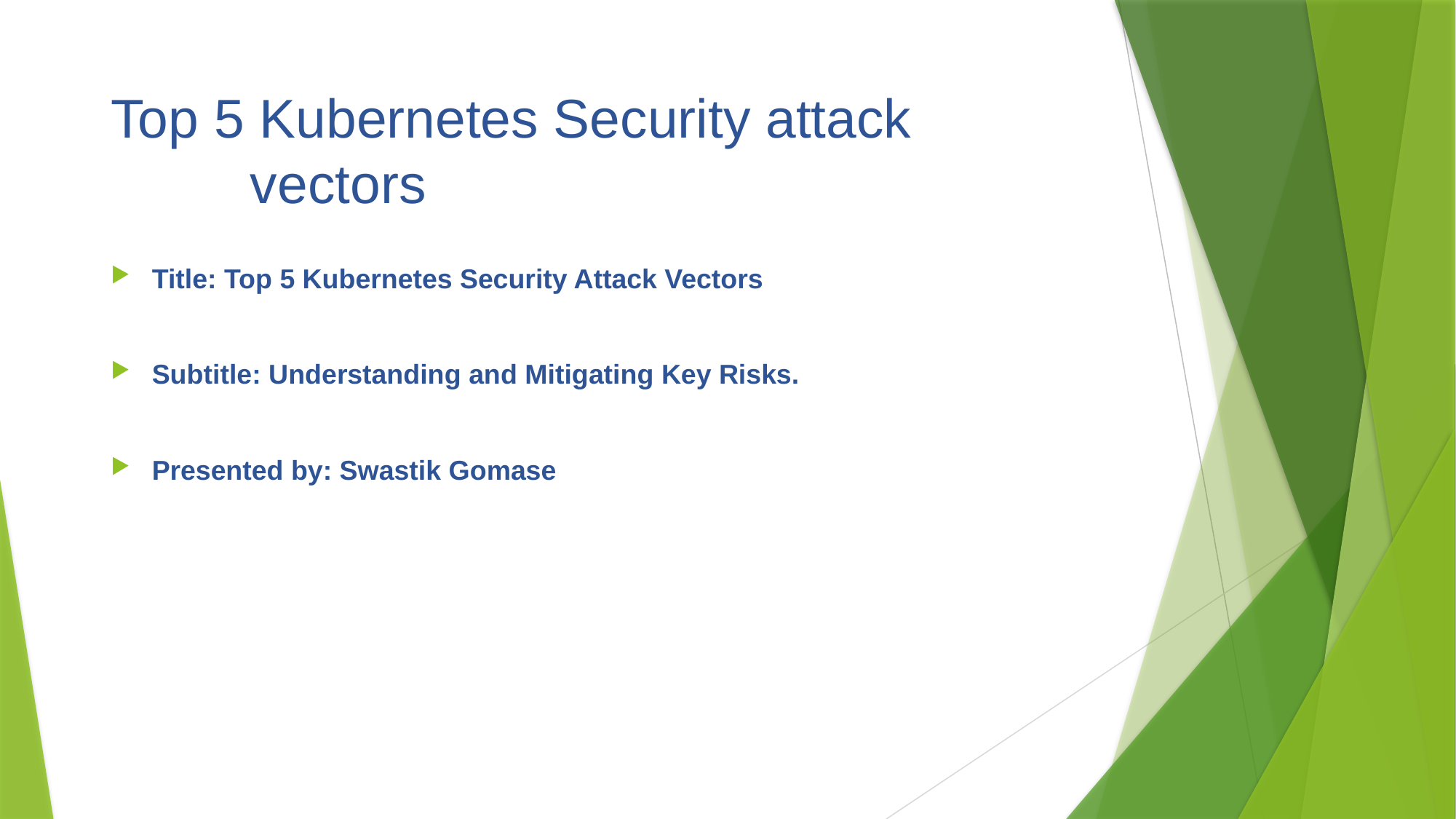

# Top 5 Kubernetes Security attack     				  vectors
Title: Top 5 Kubernetes Security Attack Vectors

Subtitle: Understanding and Mitigating Key Risks.

Presented by: Swastik Gomase